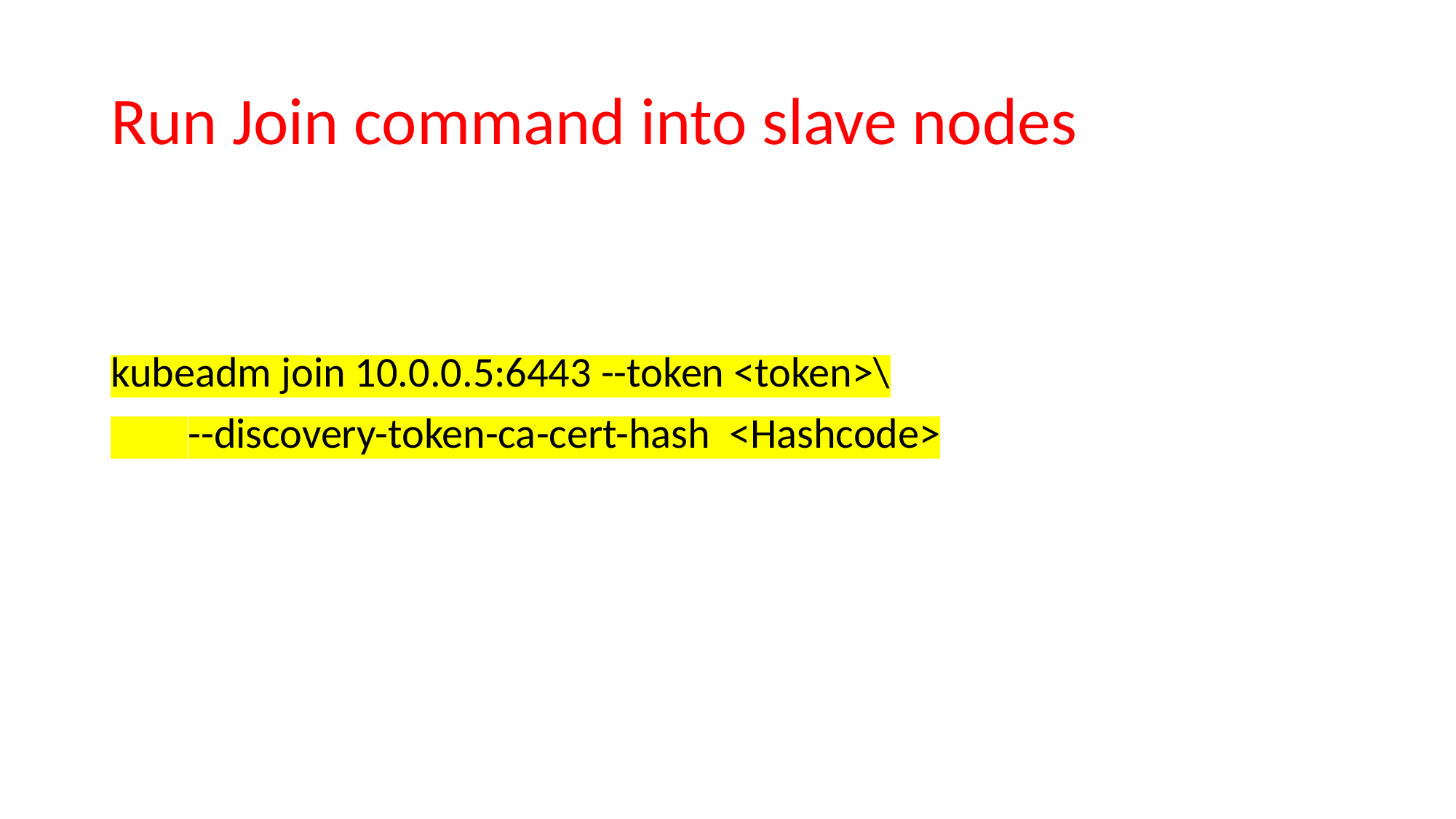

# Run Join command into slave nodes

kubeadm join 10.0.0.5:6443 --token <token>\
        --discovery-token-ca-cert-hash  <Hashcode>